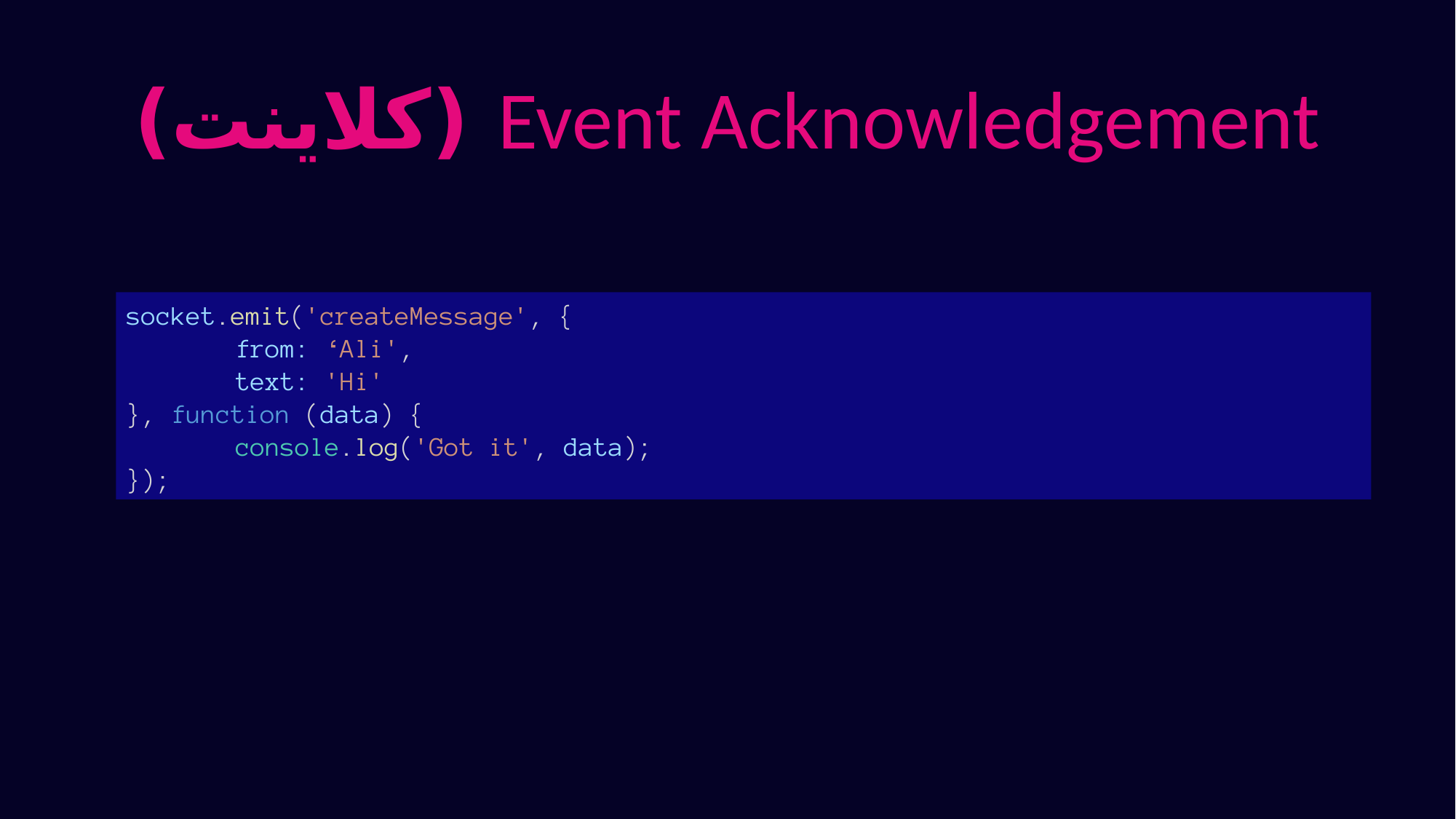

# Event Acknowledgement (کلاینت)
socket.emit('createMessage', {
from: ‘Ali',
text: 'Hi'
}, function (data) {
	console.log('Got it', data);
});